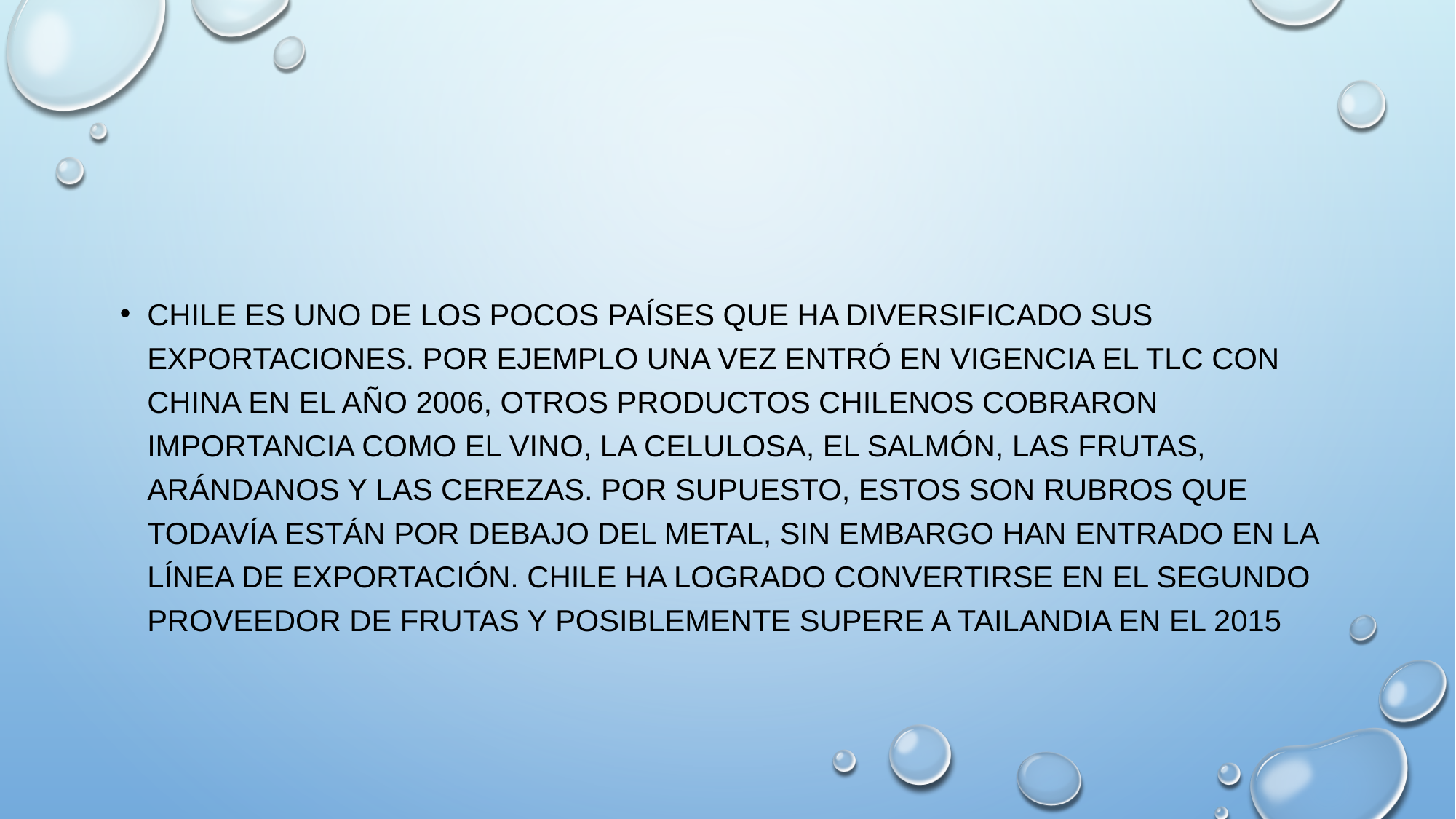

#
Chile es uno de los pocos países que ha diversificado sus exportaciones. Por ejemplo una vez entró en vigencia el TLC con China en el año 2006, otros productos chilenos cobraron importancia como el vino, la celulosa, el salmón, las frutas, arándanos y las cerezas. Por supuesto, estos son rubros que todavía están por debajo del metal, sin embargo han entrado en la línea de exportación. Chile ha logrado convertirse en el segundo proveedor de frutas y posiblemente supere a Tailandia en el 2015